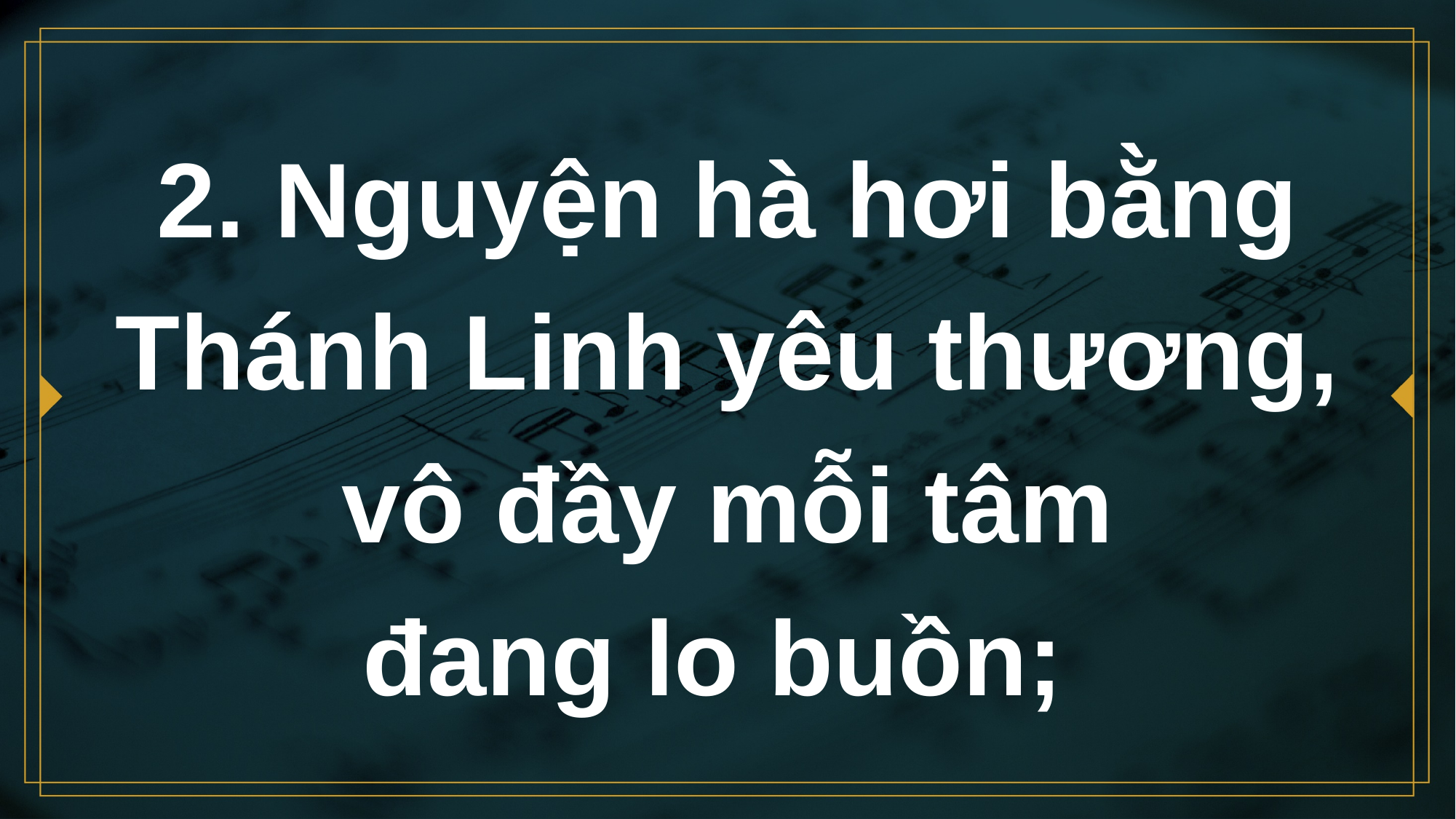

# 2. Nguyện hà hơi bằng Thánh Linh yêu thương, vô đầy mỗi tâm đang lo buồn;